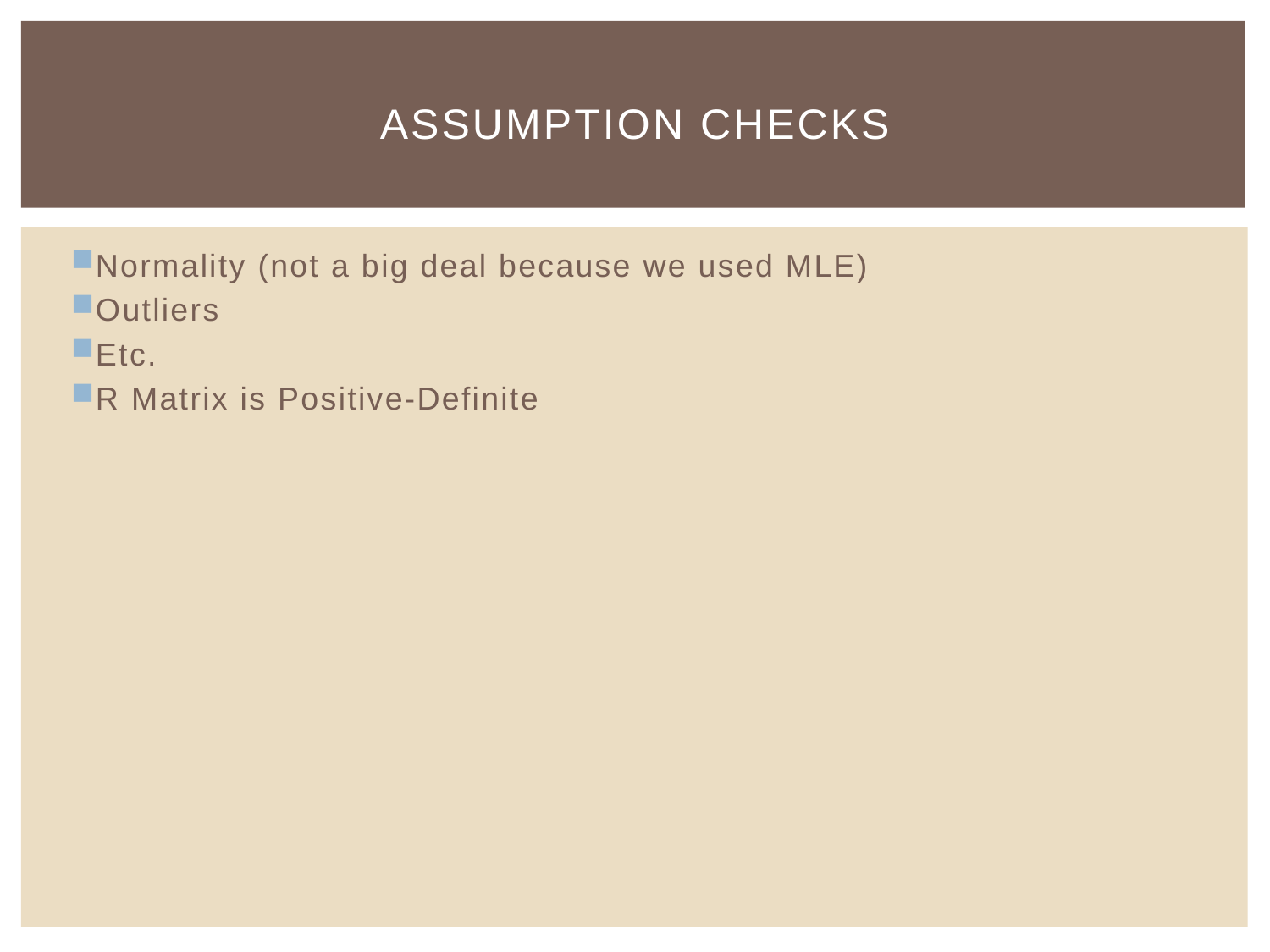

# assumption checks
Normality (not a big deal because we used MLE)
Outliers
Etc.
R Matrix is Positive-Definite